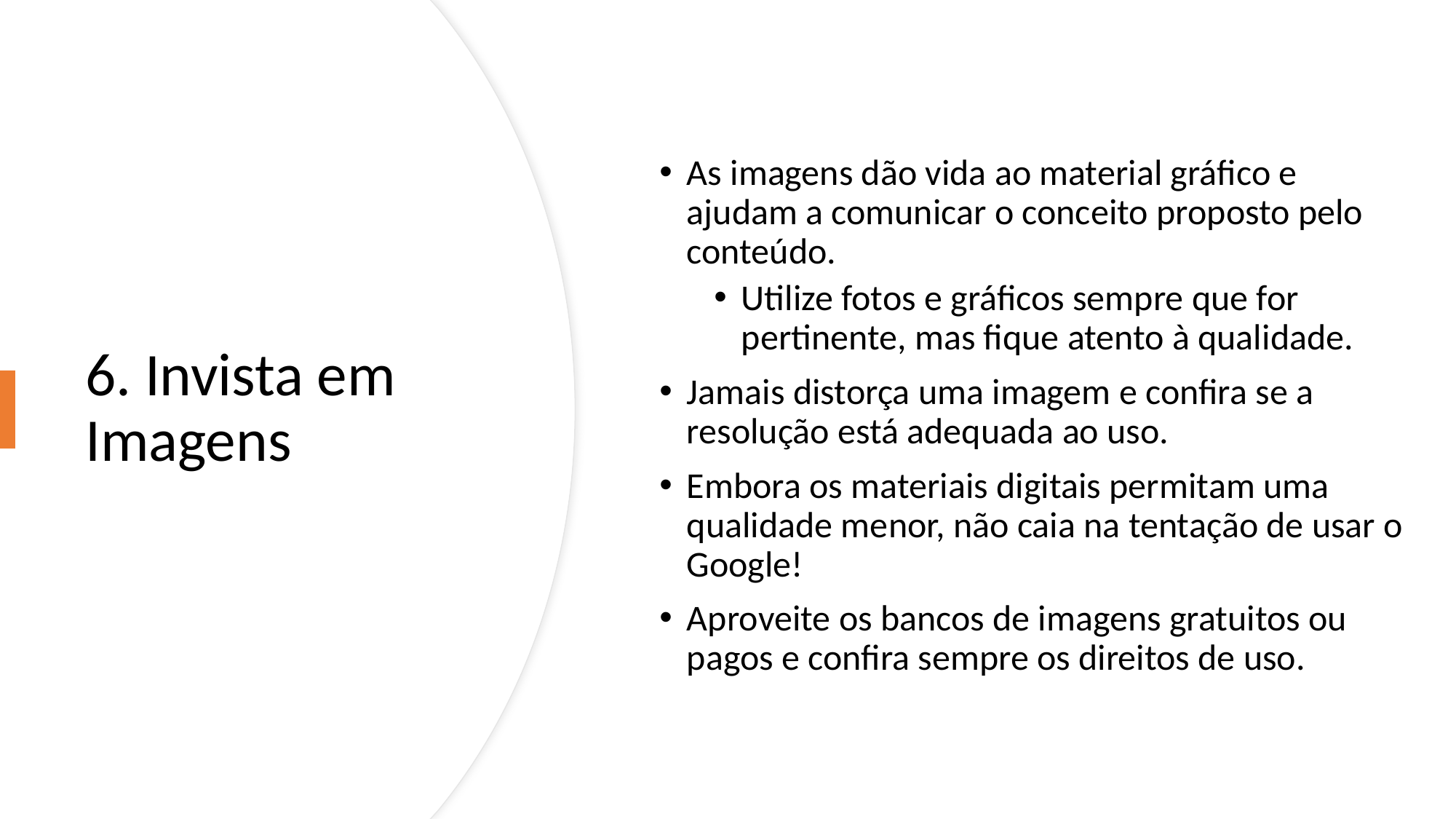

As imagens dão vida ao material gráfico e ajudam a comunicar o conceito proposto pelo conteúdo.
Utilize fotos e gráficos sempre que for pertinente, mas fique atento à qualidade.
Jamais distorça uma imagem e confira se a resolução está adequada ao uso.
Embora os materiais digitais permitam uma qualidade menor, não caia na tentação de usar o Google!
Aproveite os bancos de imagens gratuitos ou pagos e confira sempre os direitos de uso.
# 6. Invista em Imagens